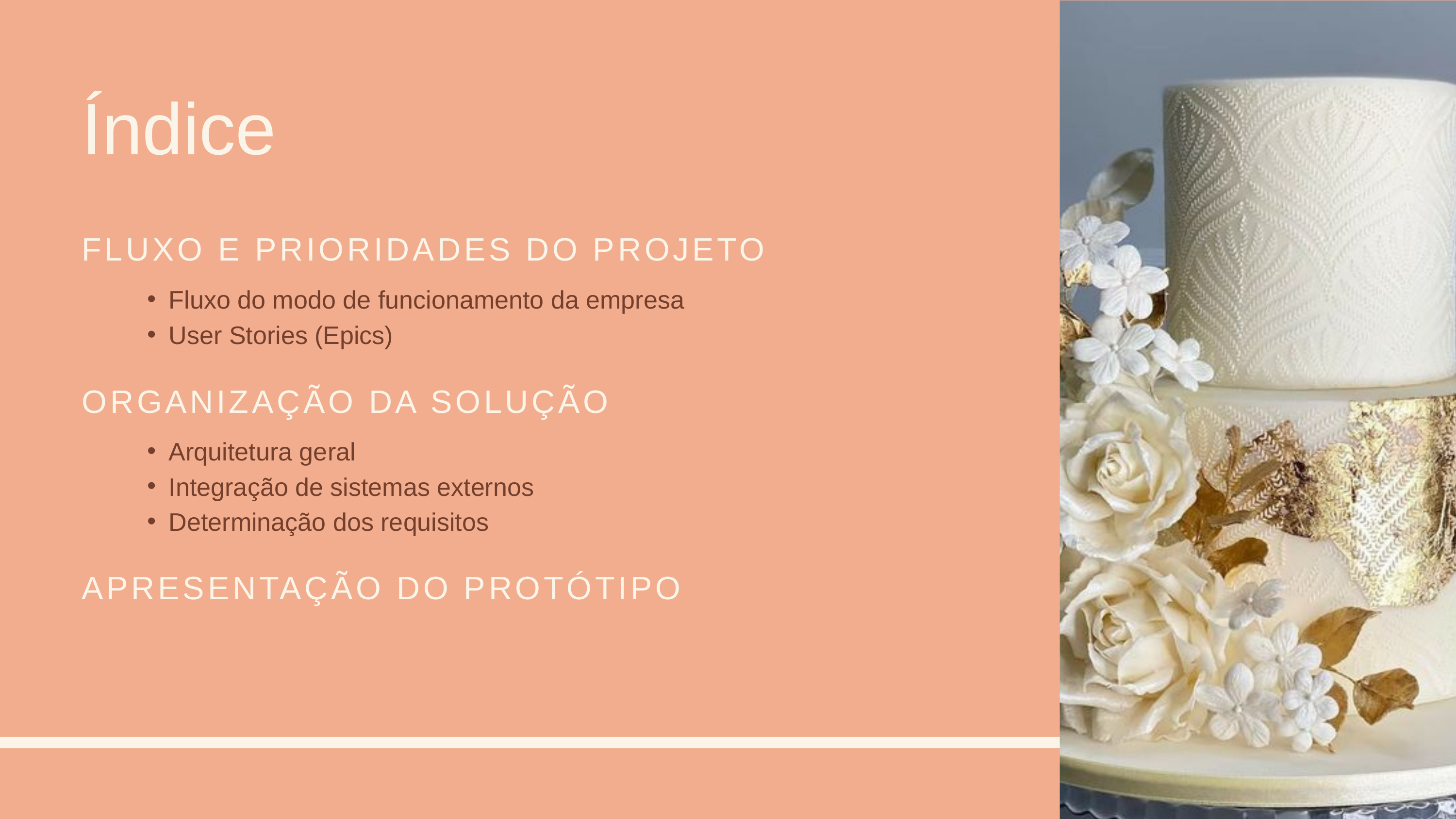

Índice
FLUXO E PRIORIDADES DO PROJETO
Fluxo do modo de funcionamento da empresa
User Stories (Epics)
ORGANIZAÇÃO DA SOLUÇÃO
Arquitetura geral
Integração de sistemas externos
Determinação dos requisitos
APRESENTAÇÃO DO PROTÓTIPO